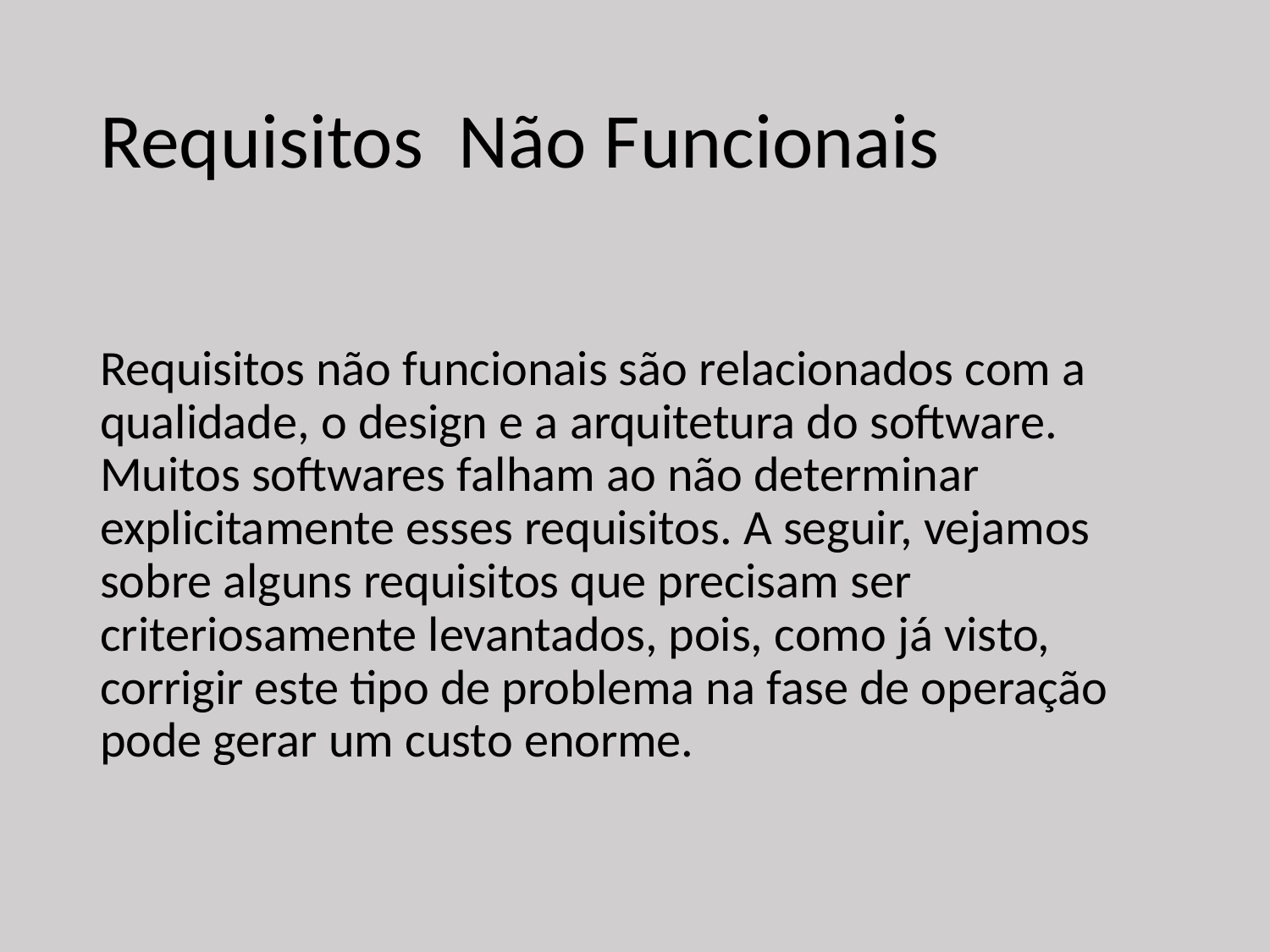

# Requisitos  Não Funcionais
Requisitos não funcionais são relacionados com a qualidade, o design e a arquitetura do software. Muitos softwares falham ao não determinar explicitamente esses requisitos. A seguir, vejamos sobre alguns requisitos que precisam ser criteriosamente levantados, pois, como já visto, corrigir este tipo de problema na fase de operação pode gerar um custo enorme.